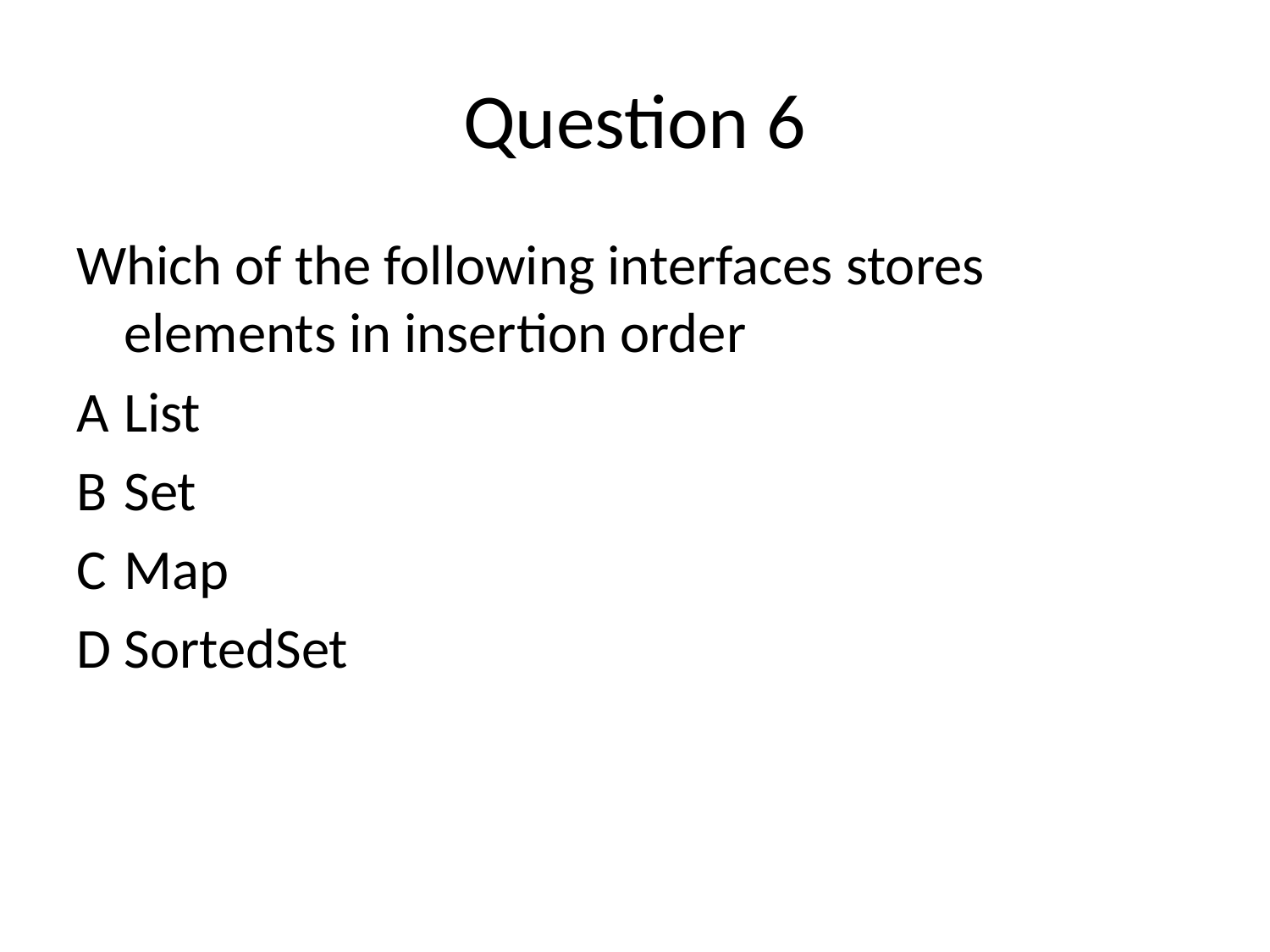

# Question 6
Which of the following interfaces stores elements in insertion order
A	List
B	Set
C	Map
D	SortedSet